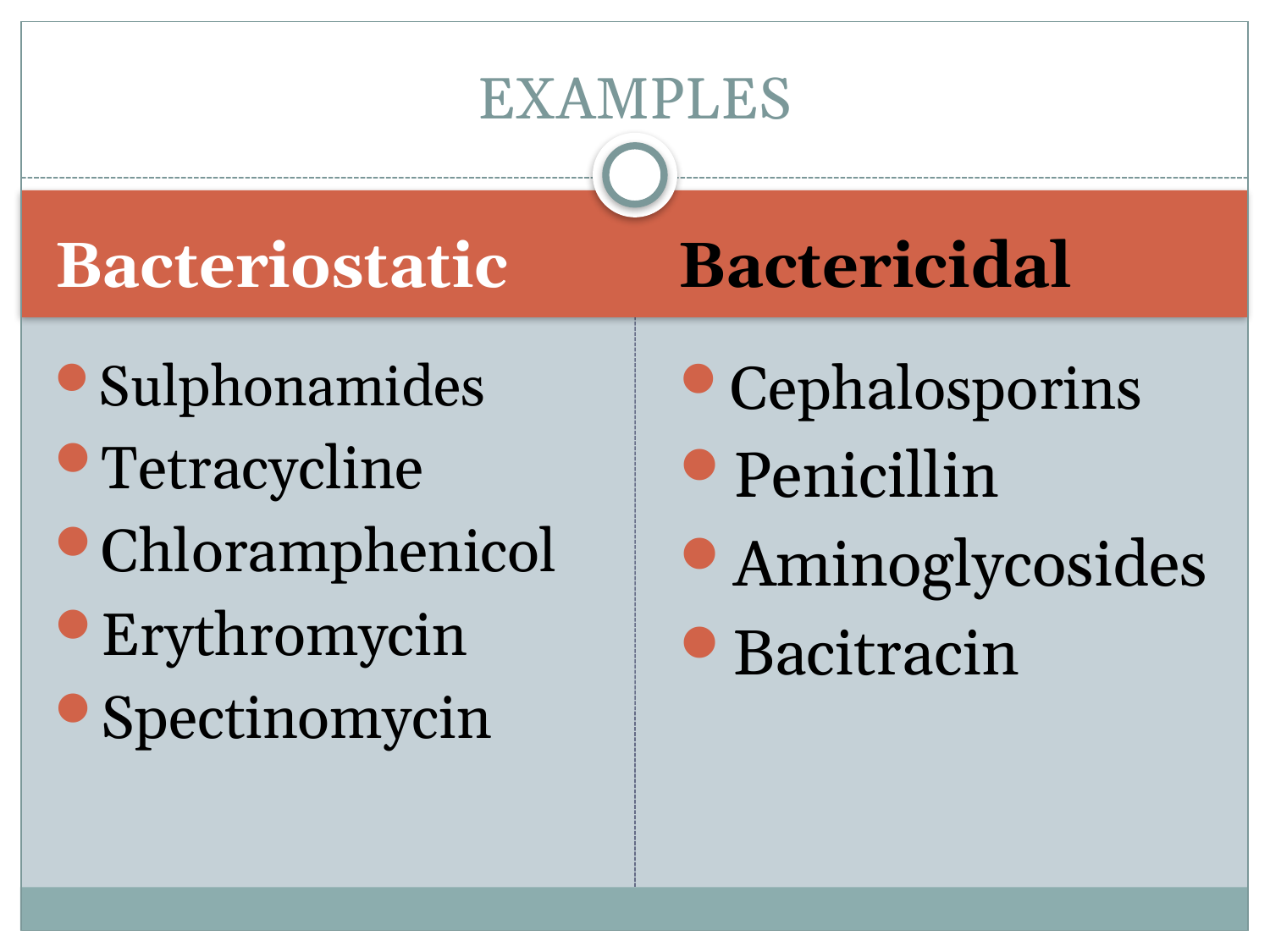

# EXAMPLES
Bacteriostatic
Bactericidal
Sulphonamides
Tetracycline
Chloramphenicol
Erythromycin
Spectinomycin
Cephalosporins
Penicillin
Aminoglycosides
Bacitracin